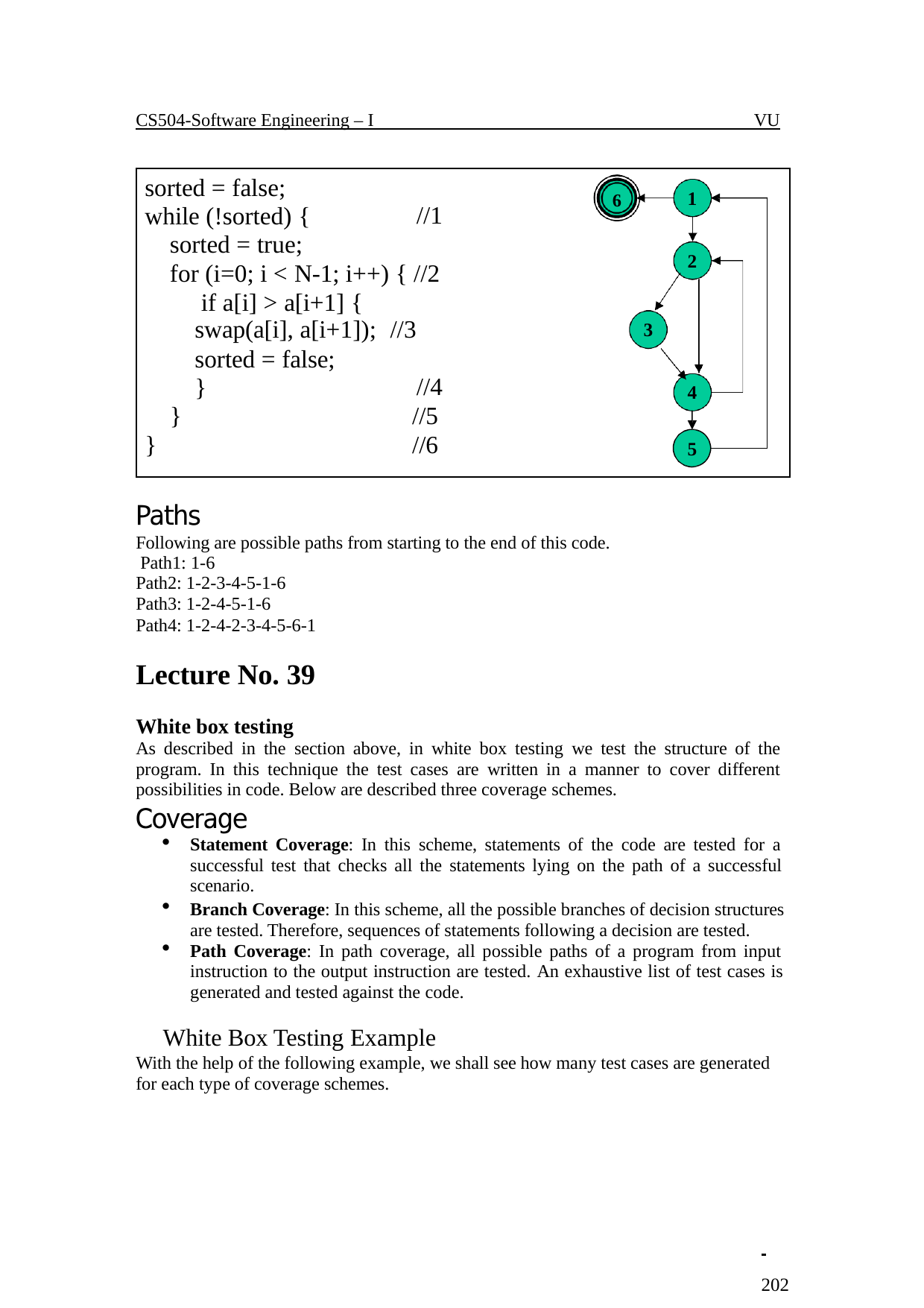

CS504-Software Engineering – I
VU

sorted = false;  while (!sorted) {
sorted = true;

1
6

//1
2
for (i=0; i < N-1; i++) { //2  if a[i] > a[i+1] {
swap(a[i], a[i+1]);  //3
sorted = false;
3
}
//4
//5
//6
4
}

}

5

Paths
Following are possible paths from starting to the end of this code.  Path1: 1-6
Path2: 1-2-3-4-5-1-6
Path3: 1-2-4-5-1-6
Path4: 1-2-4-2-3-4-5-6-1

Lecture No. 39
White box testing
As described in the section above, in white box testing we test the structure of the  program. In this technique the test cases are written in a manner to cover different  possibilities in code. Below are described three coverage schemes.
Coverage
Statement Coverage: In this scheme, statements of the code are tested for a  successful test that checks all the statements lying on the path of a successful  scenario.
Branch Coverage: In this scheme, all the possible branches of decision structures  are tested. Therefore, sequences of statements following a decision are tested.
Path Coverage: In path coverage, all possible paths of a program from input  instruction to the output instruction are tested. An exhaustive list of test cases is  generated and tested against the code.

White Box Testing Example
With the help of the following example, we shall see how many test cases are generated  for each type of coverage schemes.
 	202
© Copyright Virtual University of Pakistan